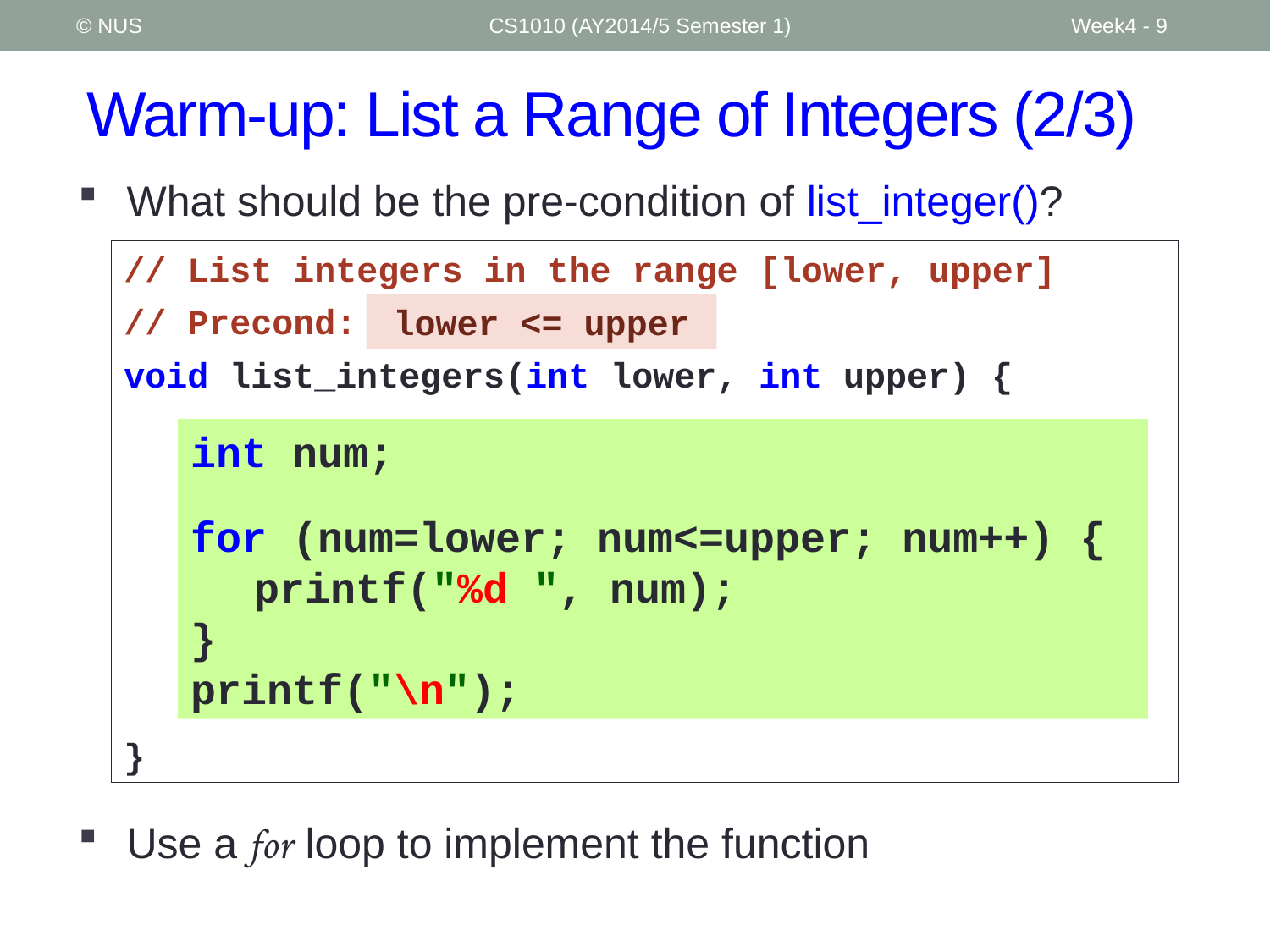

© NUS
CS1010 (AY2014/5 Semester 1)
Week4 - 9
# Warm-up: List a Range of Integers (2/3)
What should be the pre-condition of list_integer()?

// List integers in the range [lower, upper]
// Precond:
void list_integers(int lower, int upper) {

	 ...

}
lower <= upper
int num;

for (num=lower; num<=upper; num++) {
	printf("%d ", num);
}
printf("\n");
Use a for loop to implement the function